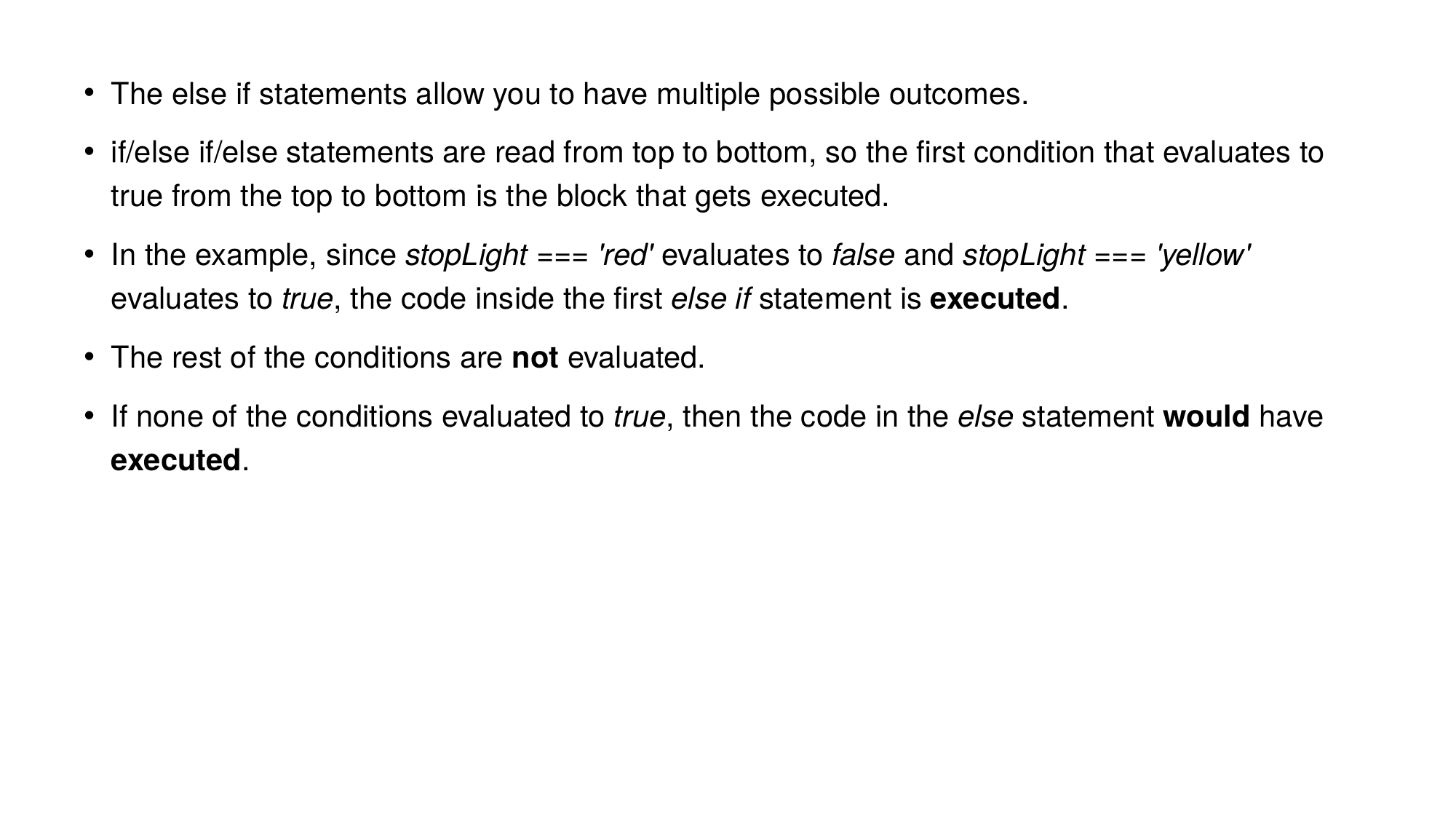

The else if statements allow you to have multiple possible outcomes.
if/else if/else statements are read from top to bottom, so the first condition that evaluates to true from the top to bottom is the block that gets executed.
In the example, since stopLight === 'red' evaluates to false and stopLight === 'yellow' evaluates to true, the code inside the first else if statement is executed.
The rest of the conditions are not evaluated.
If none of the conditions evaluated to true, then the code in the else statement would have executed.